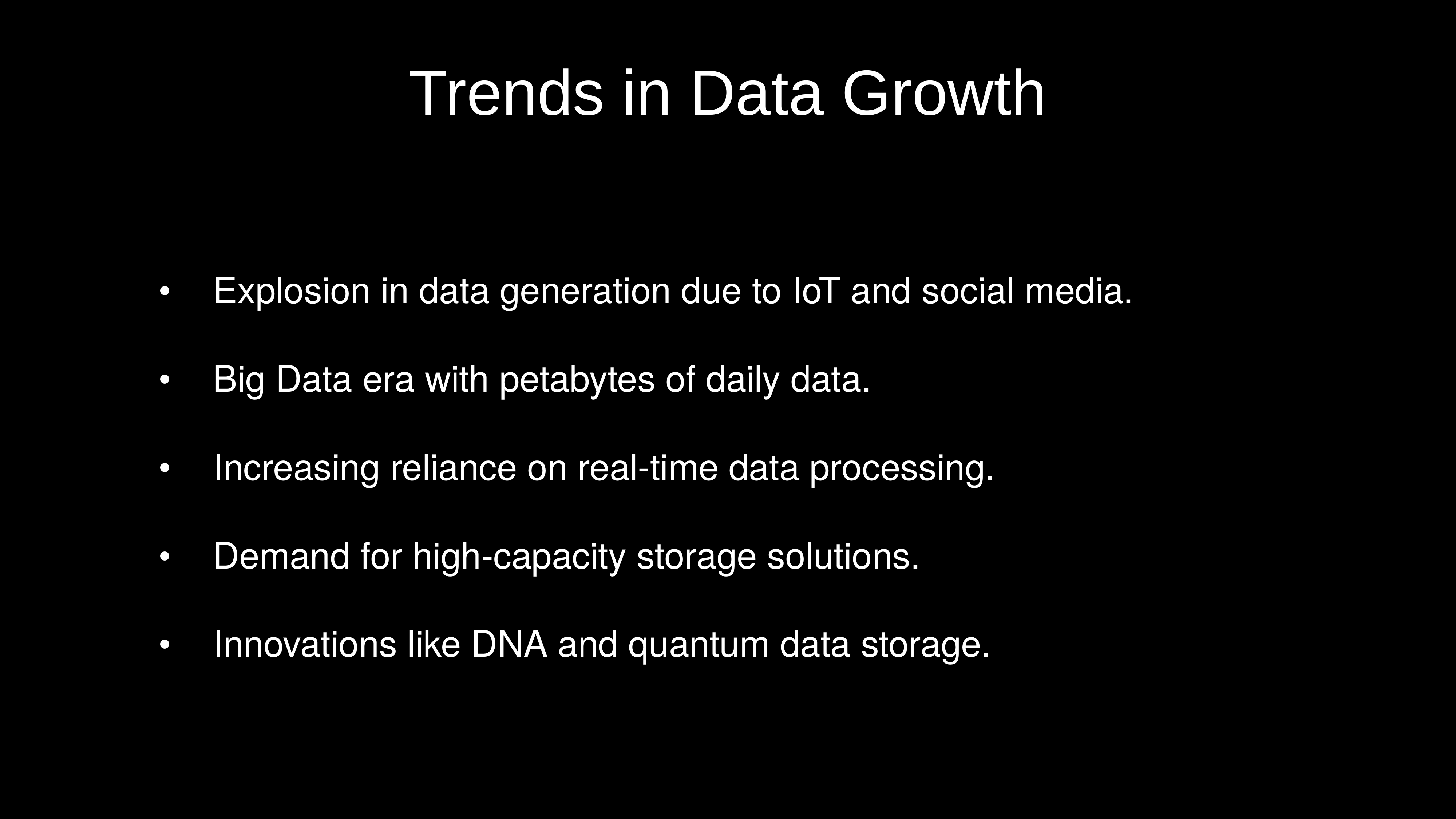

# Trends in Data Growth
	•	Explosion in data generation due to IoT and social media.
	•	Big Data era with petabytes of daily data.
	•	Increasing reliance on real-time data processing.
	•	Demand for high-capacity storage solutions.
	•	Innovations like DNA and quantum data storage.